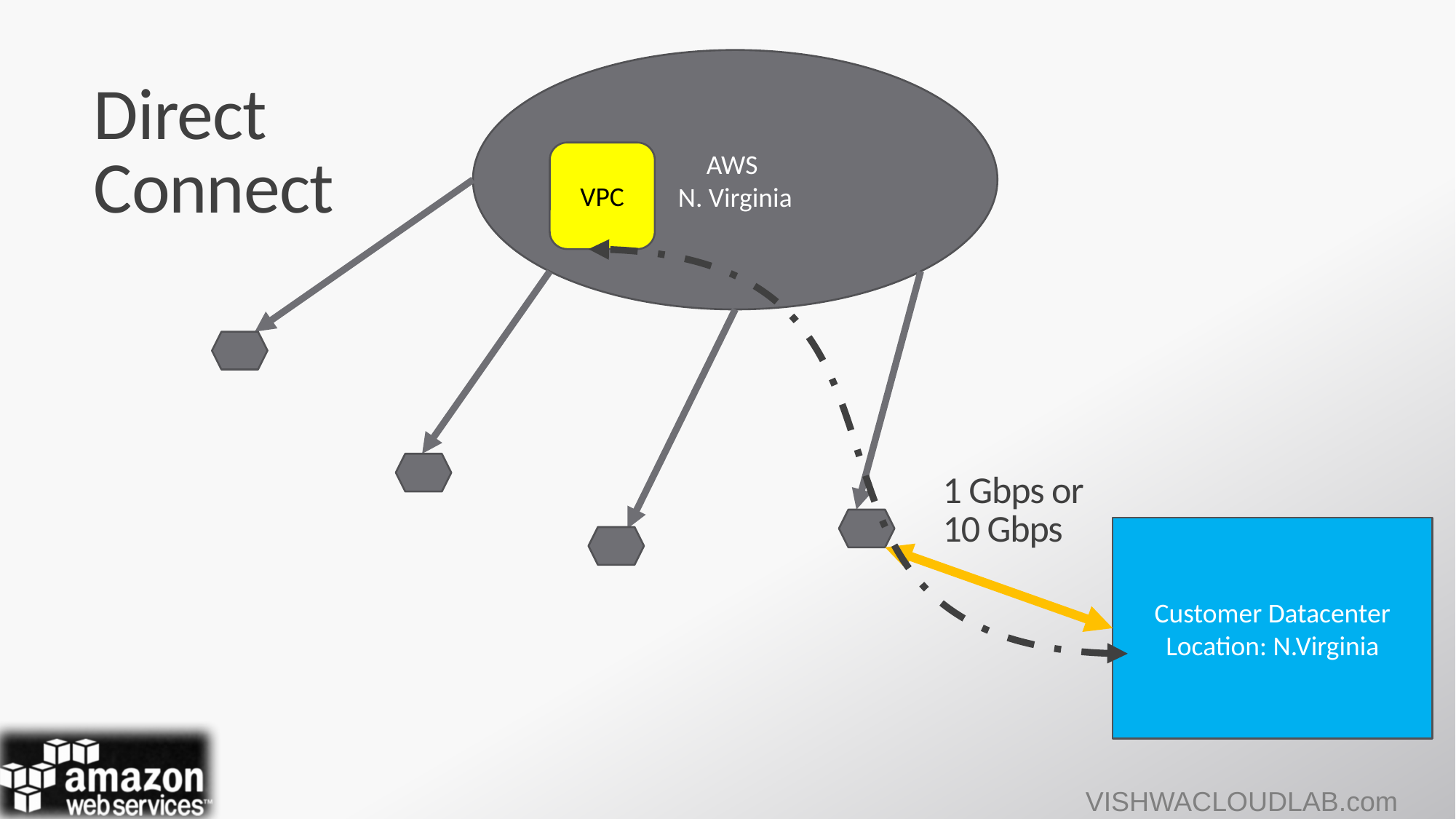

# Direct Connect
AWS
N. Virginia
VPC

1 Gbps or
10 Gbps

Customer Datacenter
Location: N.Virginia